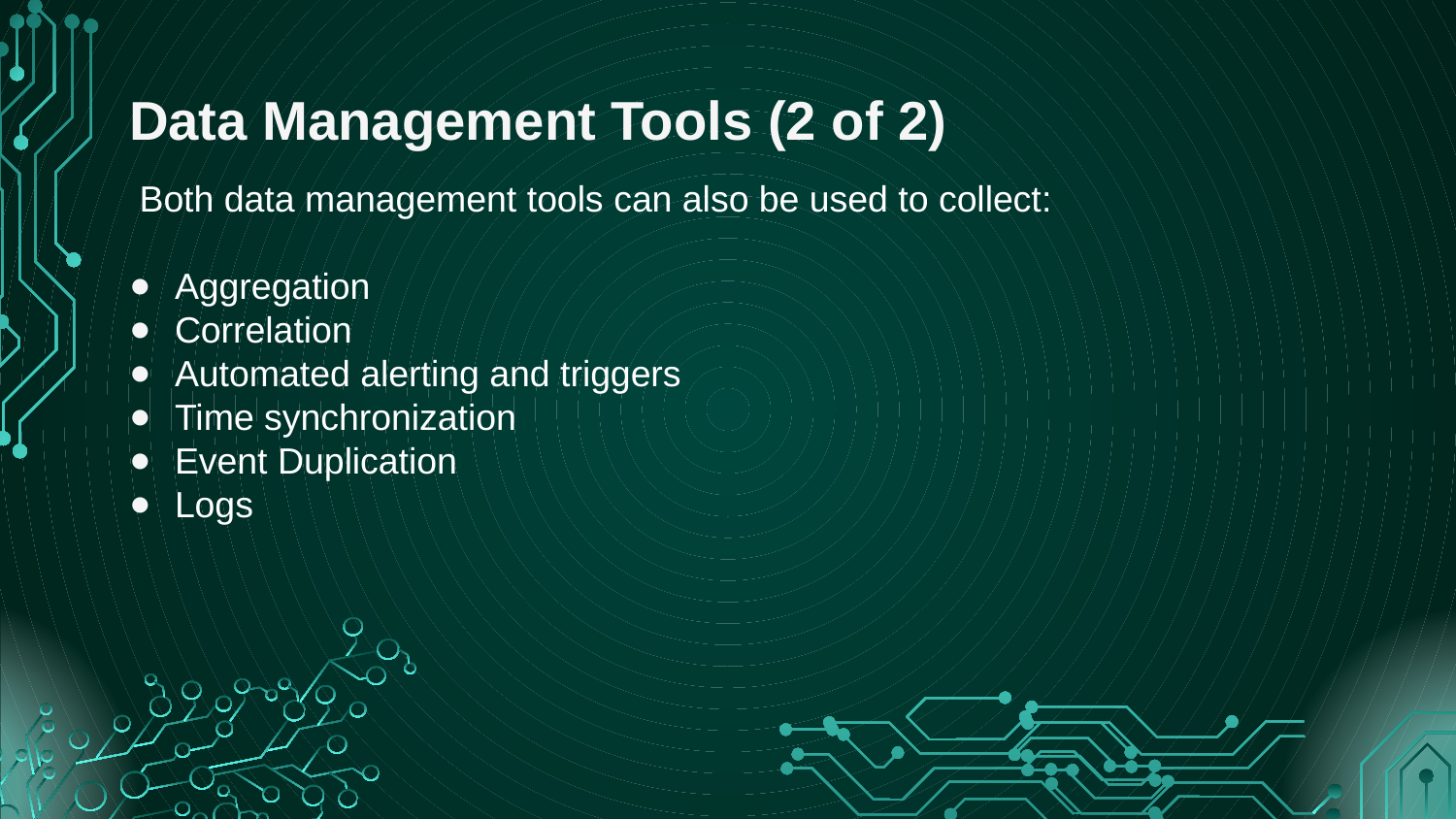

# Data Management Tools (2 of 2)
 Both data management tools can also be used to collect:

Aggregation
Correlation
Automated alerting and triggers
Time synchronization
Event Duplication
Logs